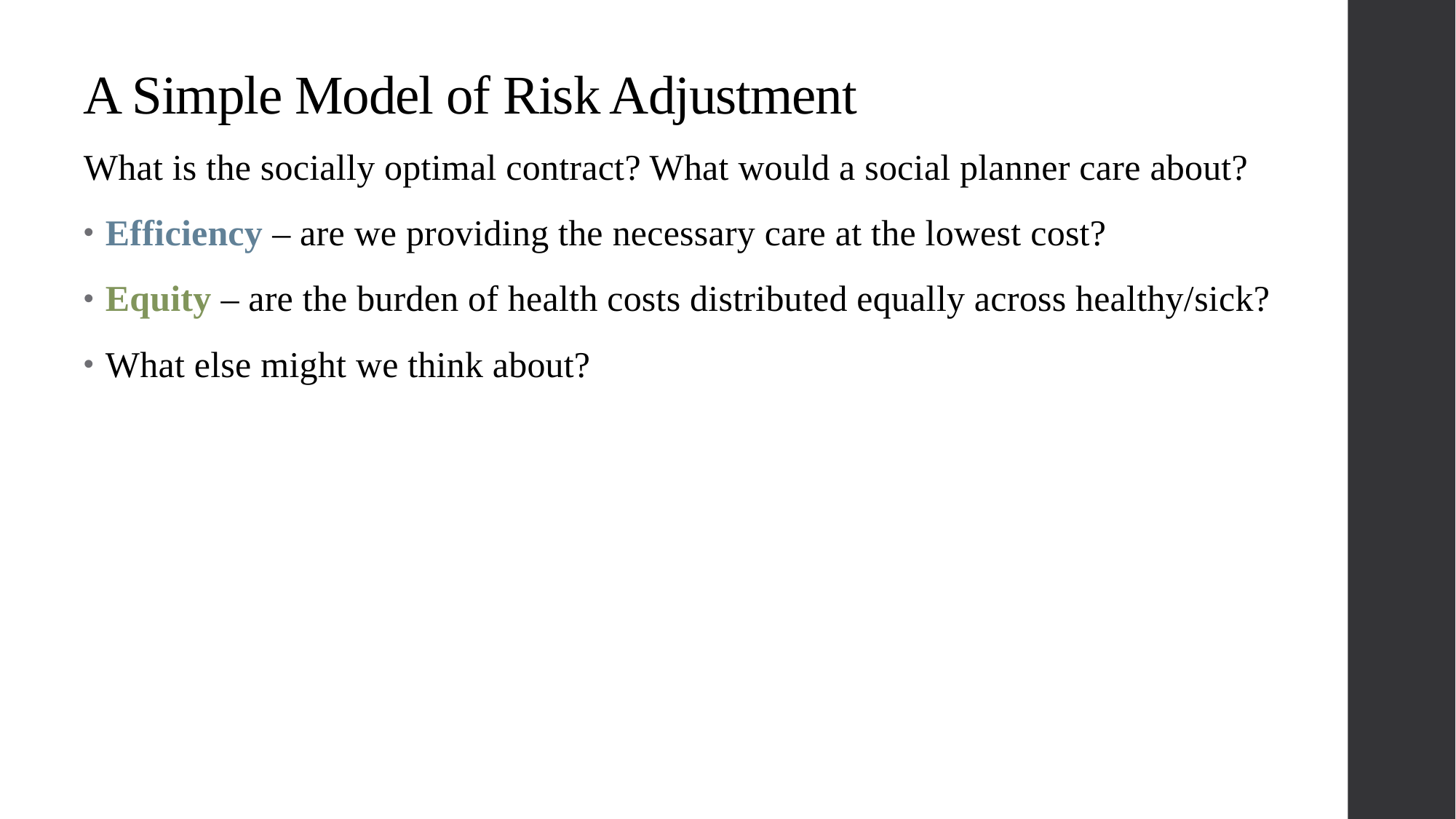

# A Simple Model of Risk Adjustment
What is the socially optimal contract? What would a social planner care about?
Efficiency – are we providing the necessary care at the lowest cost?
Equity – are the burden of health costs distributed equally across healthy/sick?
What else might we think about?